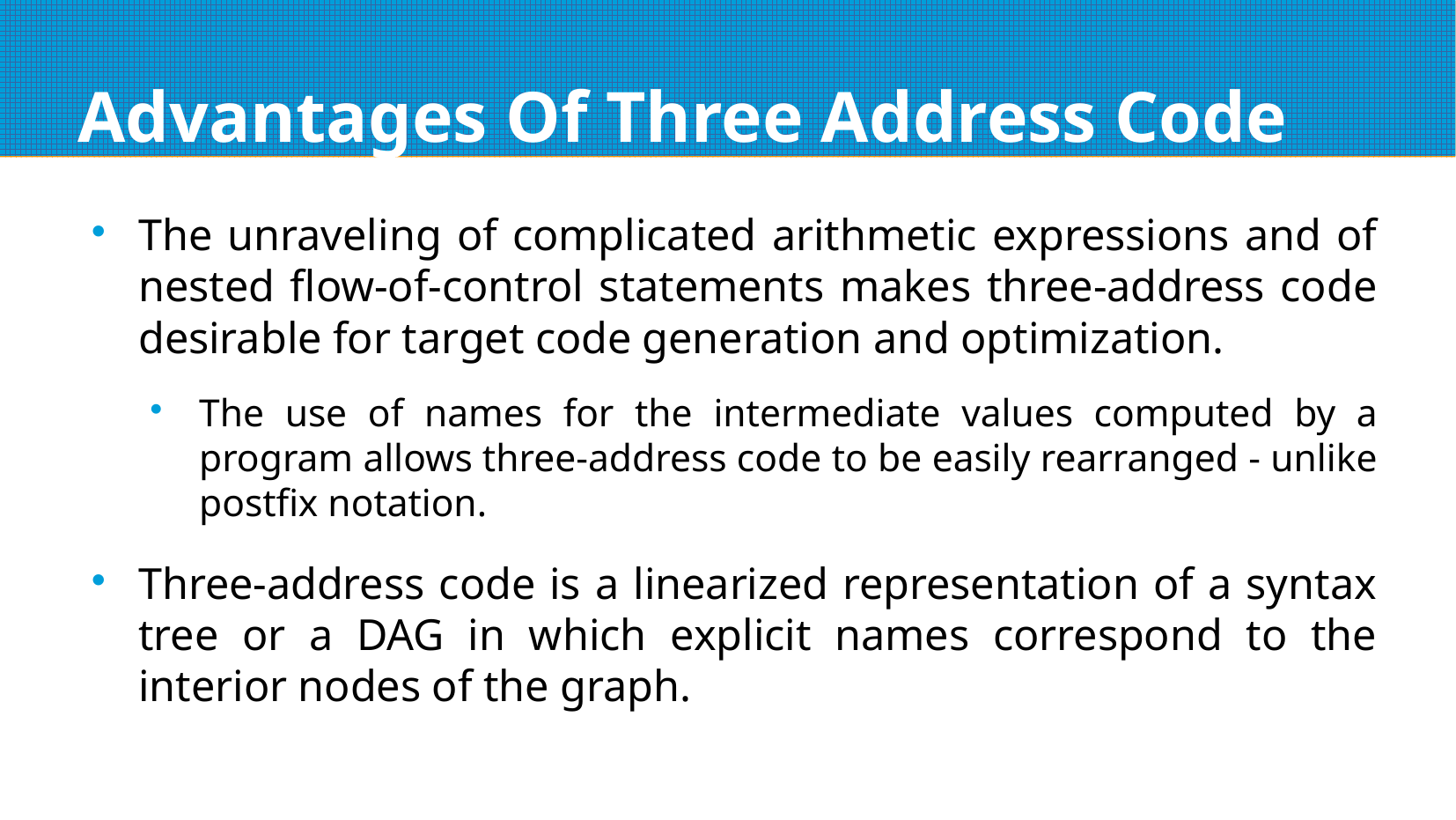

# Advantages Of Three Address Code
The unraveling of complicated arithmetic expressions and of nested flow-of-control statements makes three-address code desirable for target code generation and optimization.
The use of names for the intermediate values computed by a program allows three-address code to be easily rearranged - unlike postfix notation.
Three-address code is a linearized representation of a syntax tree or a DAG in which explicit names correspond to the interior nodes of the graph.